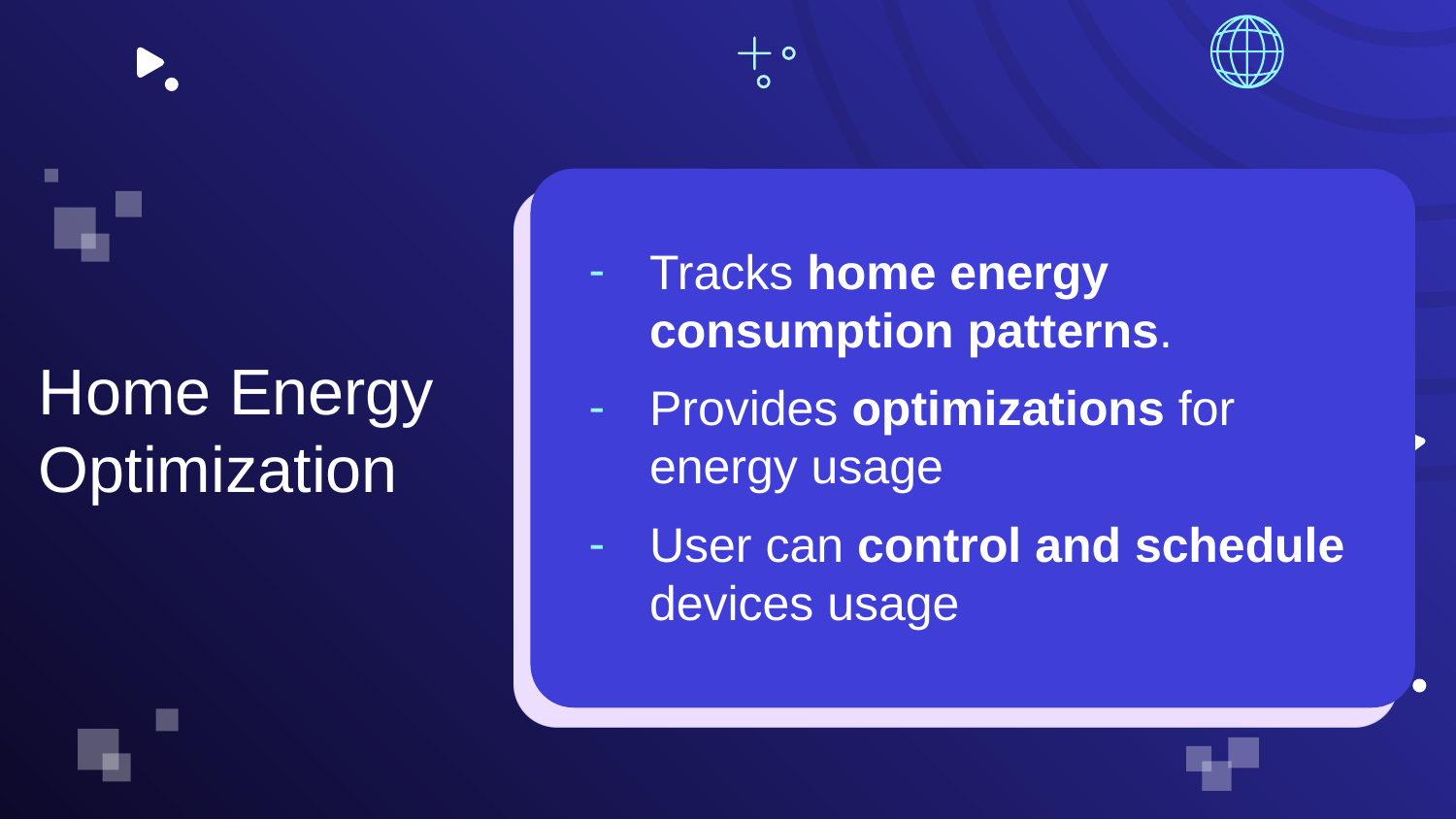

Tracks home energy consumption patterns.
Provides optimizations for energy usage
User can control and schedule devices usage
# Home Energy Optimization